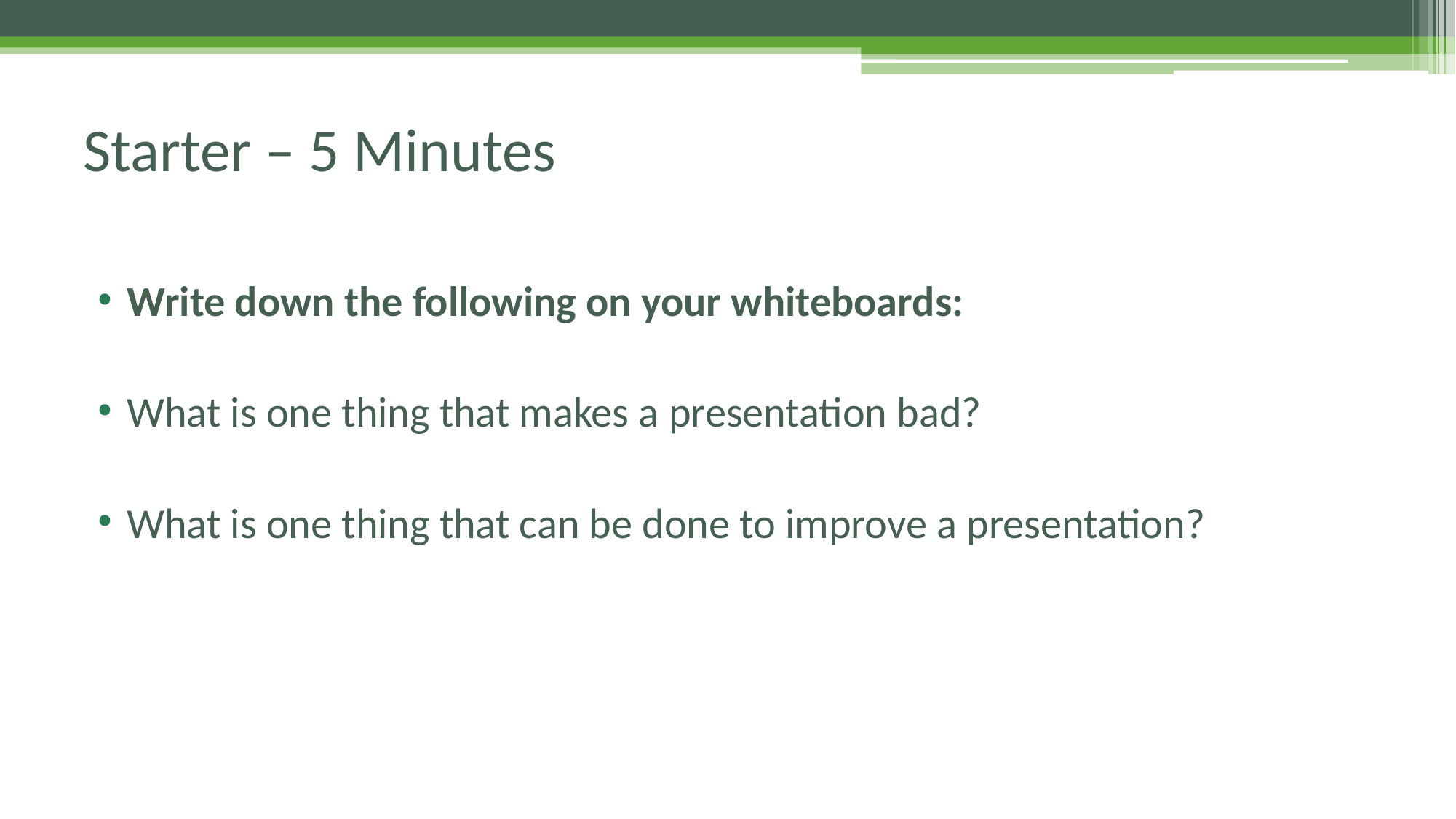

# Starter – 5 Minutes
Write down the following on your whiteboards:

What is one thing that makes a presentation bad?

What is one thing that can be done to improve a presentation?